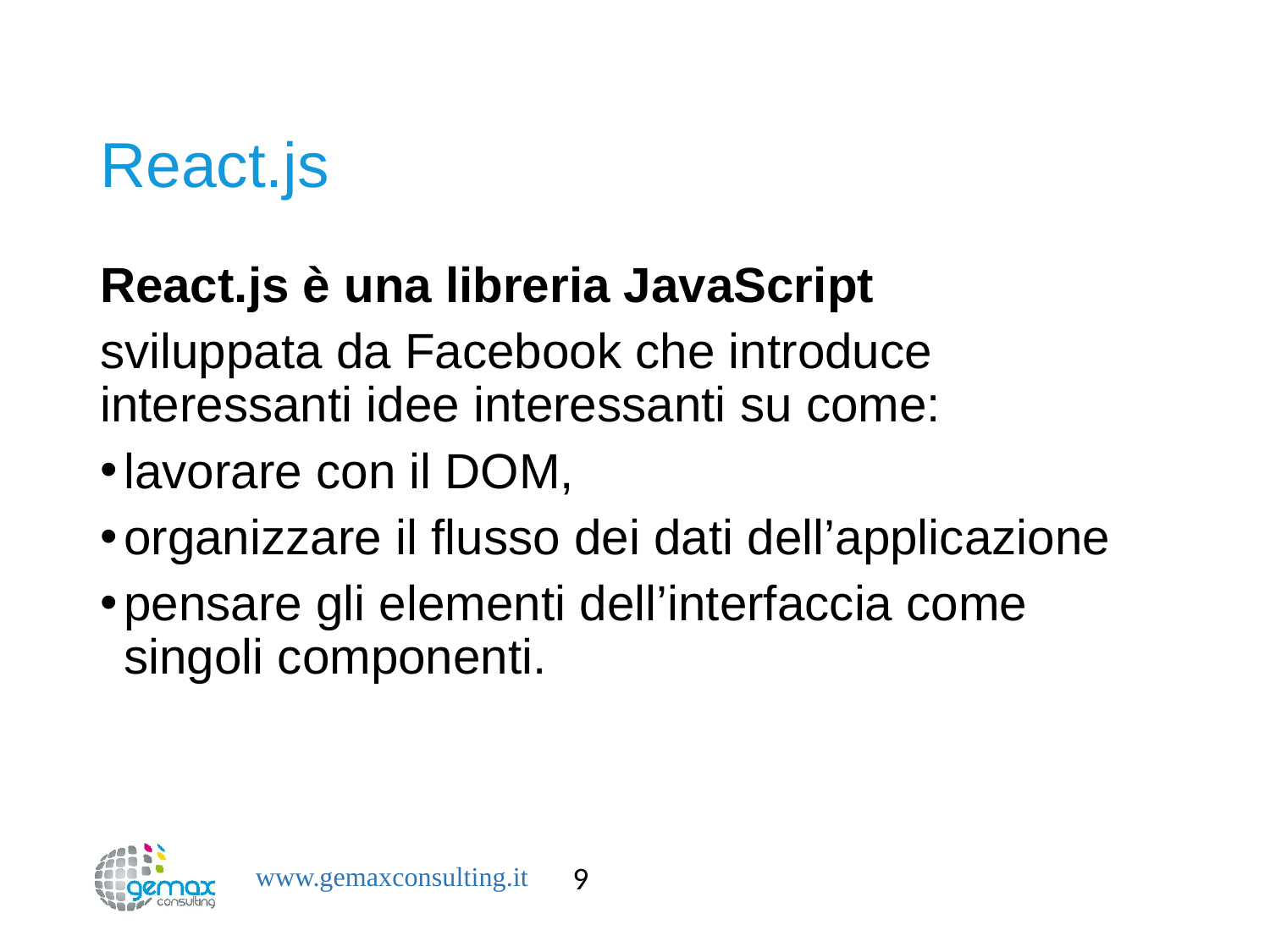

# React.js
React.js è una libreria JavaScript
sviluppata da Facebook che introduce interessanti idee interessanti su come:
lavorare con il DOM,
organizzare il flusso dei dati dell’applicazione
pensare gli elementi dell’interfaccia come singoli componenti.
9